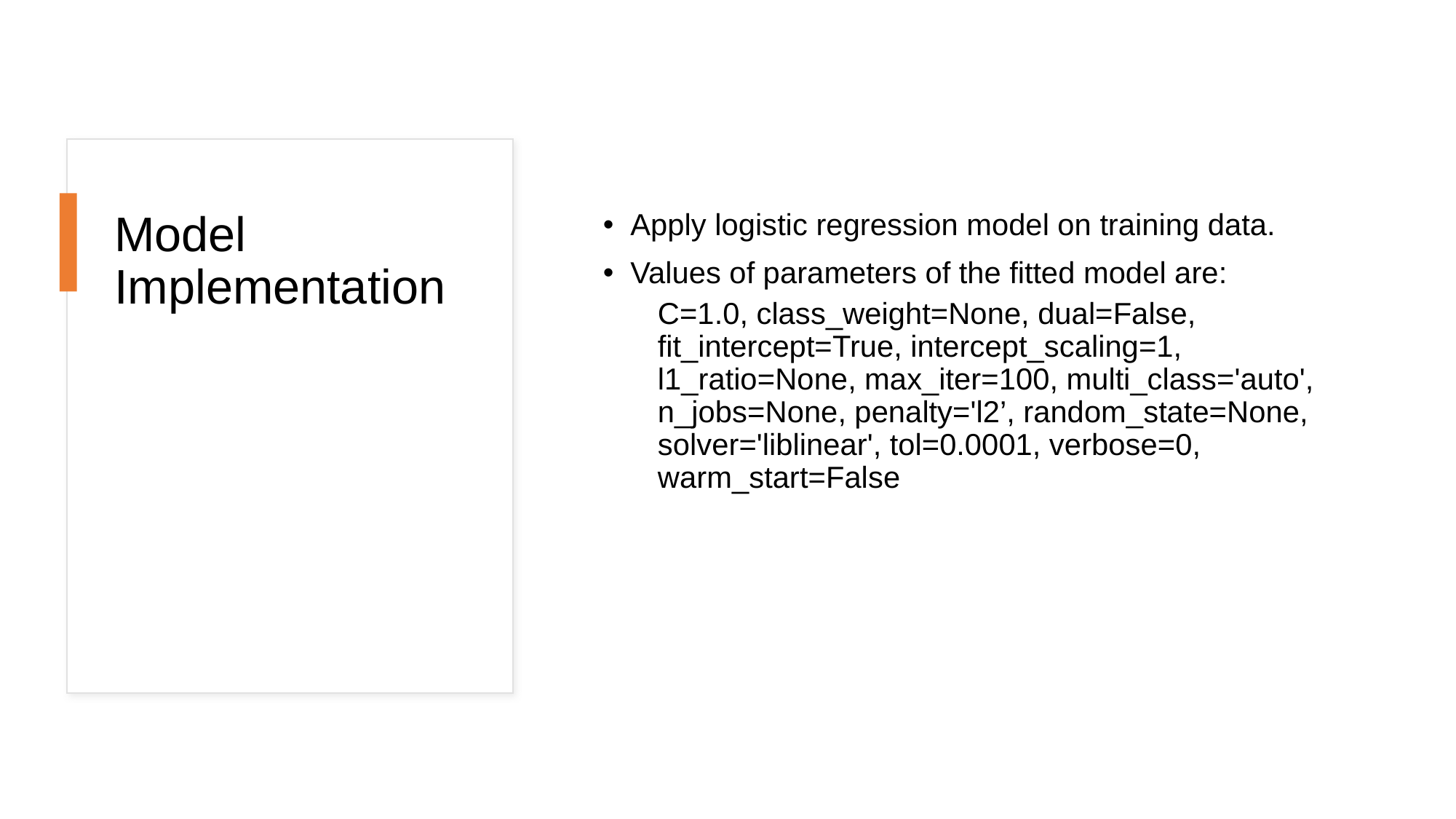

# Model Implementation
Apply logistic regression model on training data.
Values of parameters of the fitted model are:
C=1.0, class_weight=None, dual=False, fit_intercept=True, intercept_scaling=1, l1_ratio=None, max_iter=100, multi_class='auto', n_jobs=None, penalty='l2’, random_state=None, solver='liblinear', tol=0.0001, verbose=0, warm_start=False